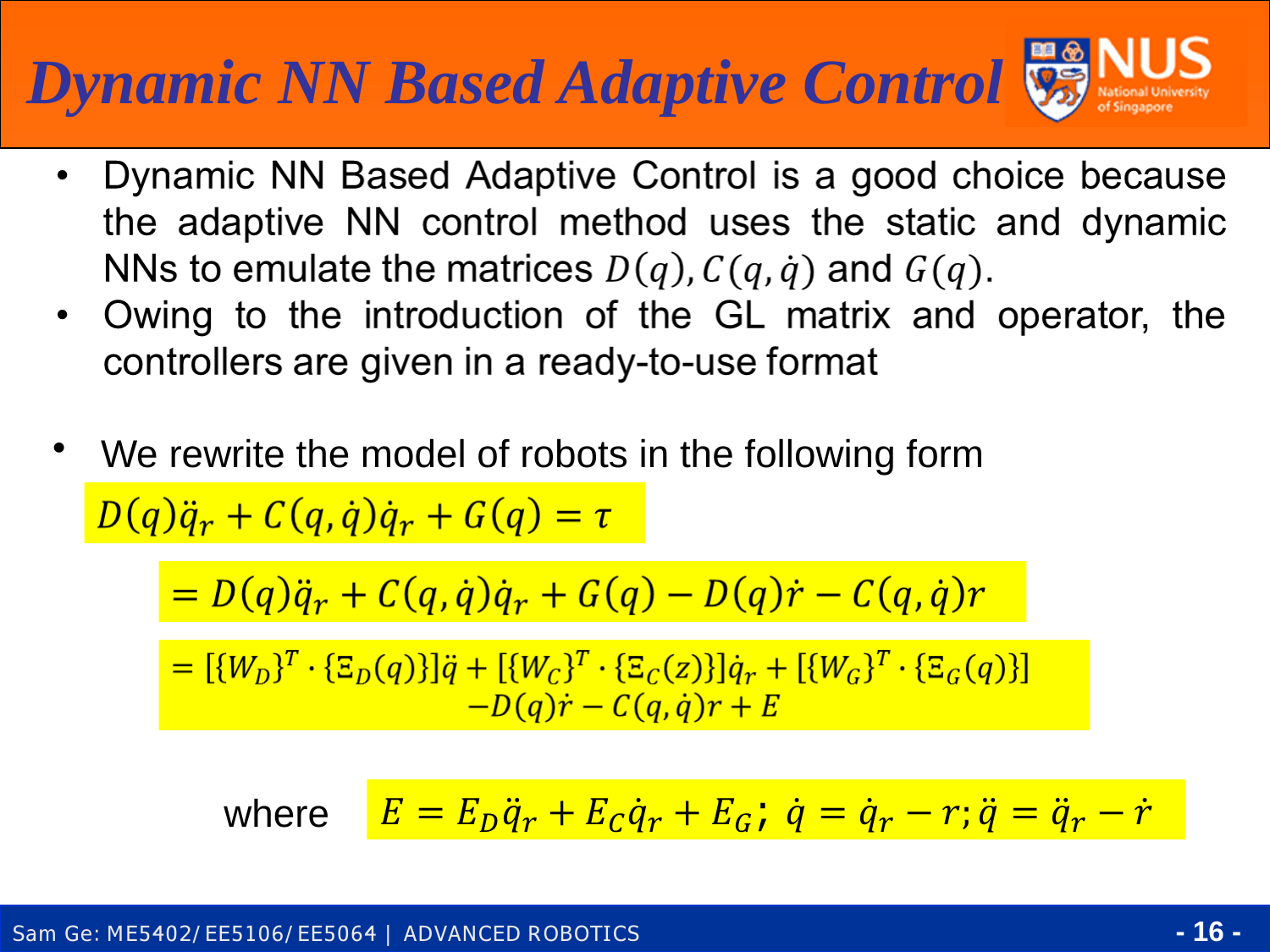

Dynamic NN Based Adaptive Control

We rewrite the model of robots in the following form

where
- 16 -